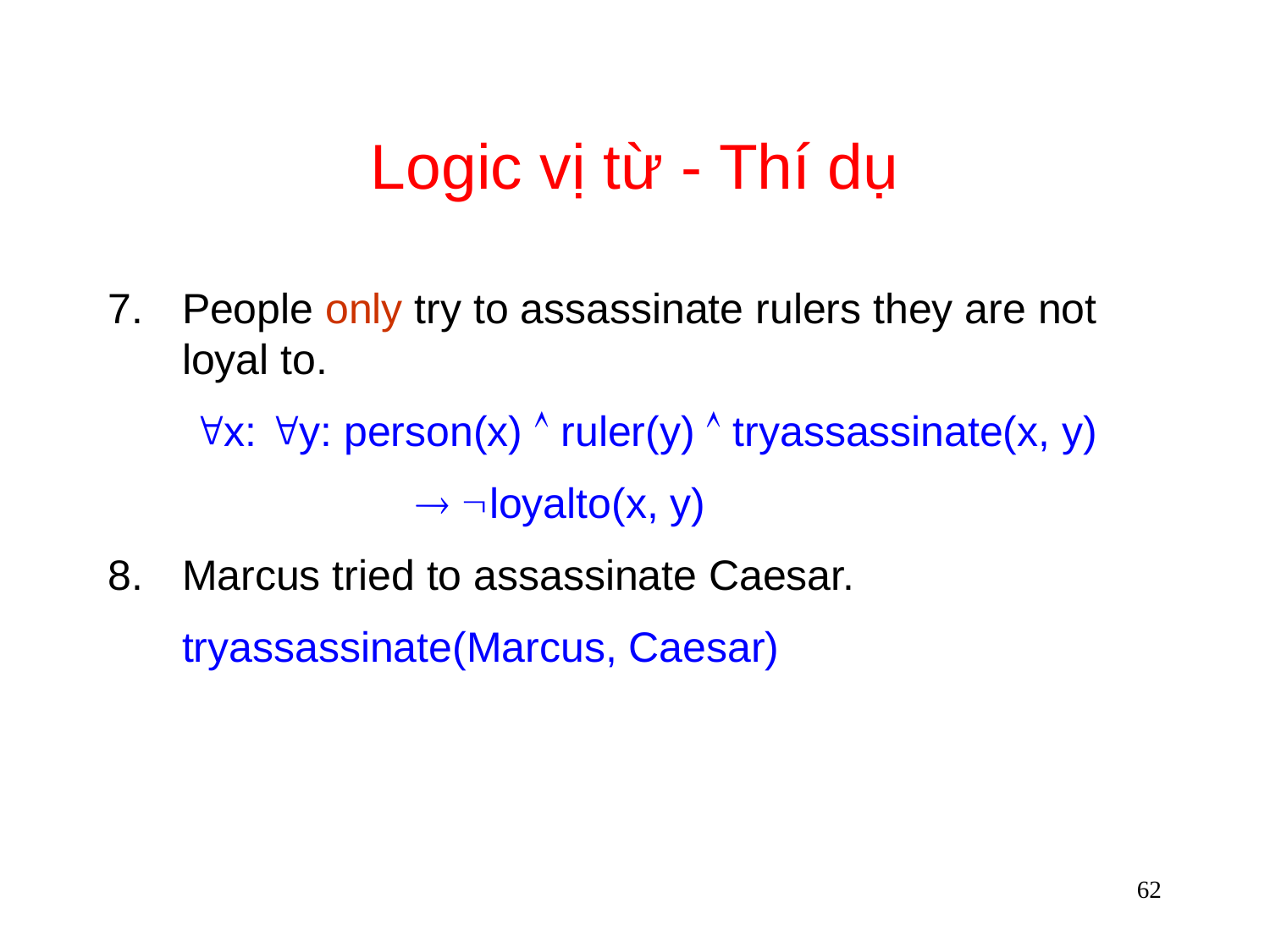

# Logic vị từ - Thí dụ
People only try to assassinate rulers they are not loyal to.
	 ∀x: ∀y: person(x) ∧ ruler(y) ∧ tryassassinate(x, y)
		         → ¬loyalto(x, y)
Marcus tried to assassinate Caesar.
	tryassassinate(Marcus, Caesar)

62